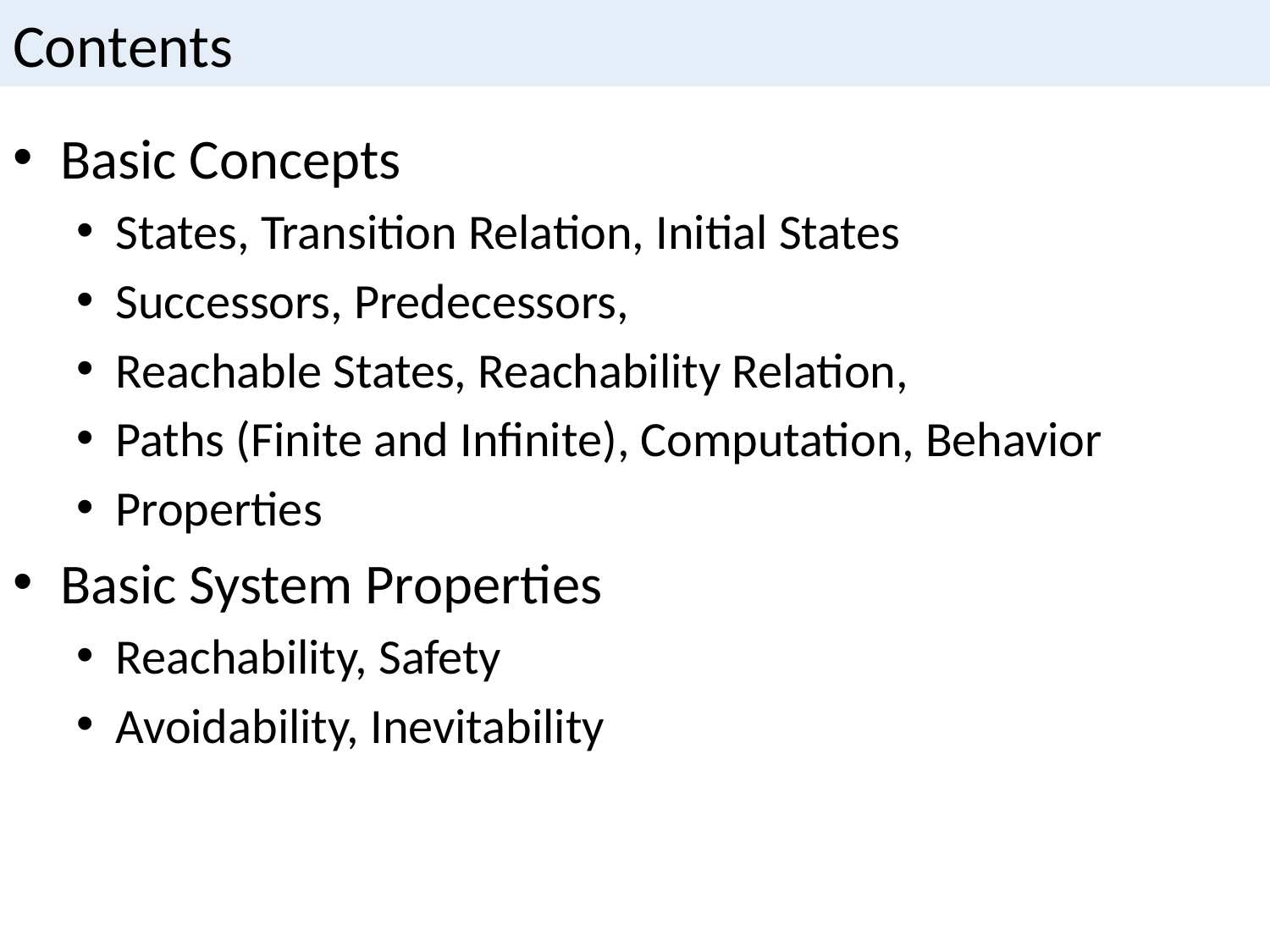

# Contents
Basic Concepts
States, Transition Relation, Initial States
Successors, Predecessors,
Reachable States, Reachability Relation,
Paths (Finite and Infinite), Computation, Behavior
Properties
Basic System Properties
Reachability, Safety
Avoidability, Inevitability